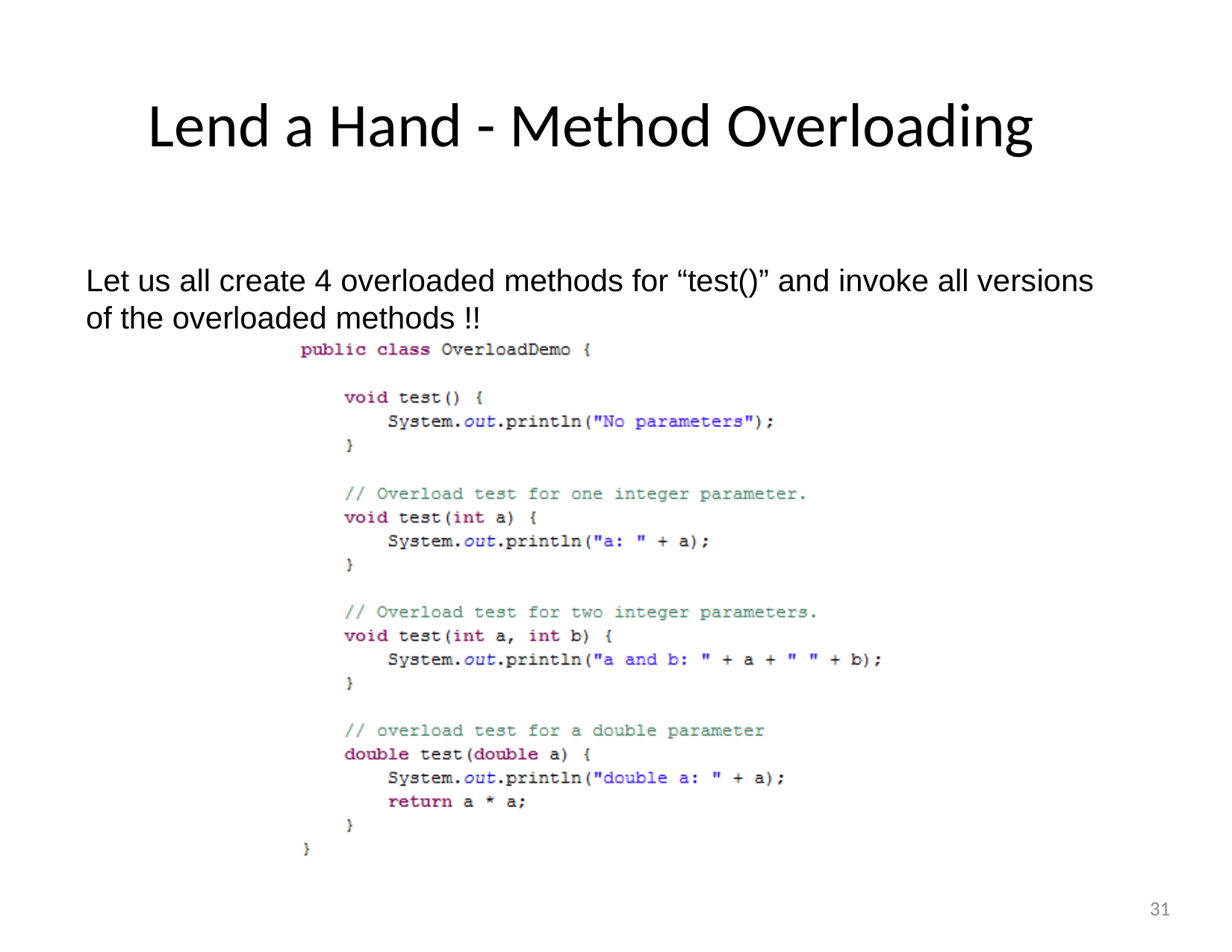

# Lend a Hand - Method Overloading
Let us all create 4 overloaded methods for “test()” and invoke all versions of the overloaded methods !!

31